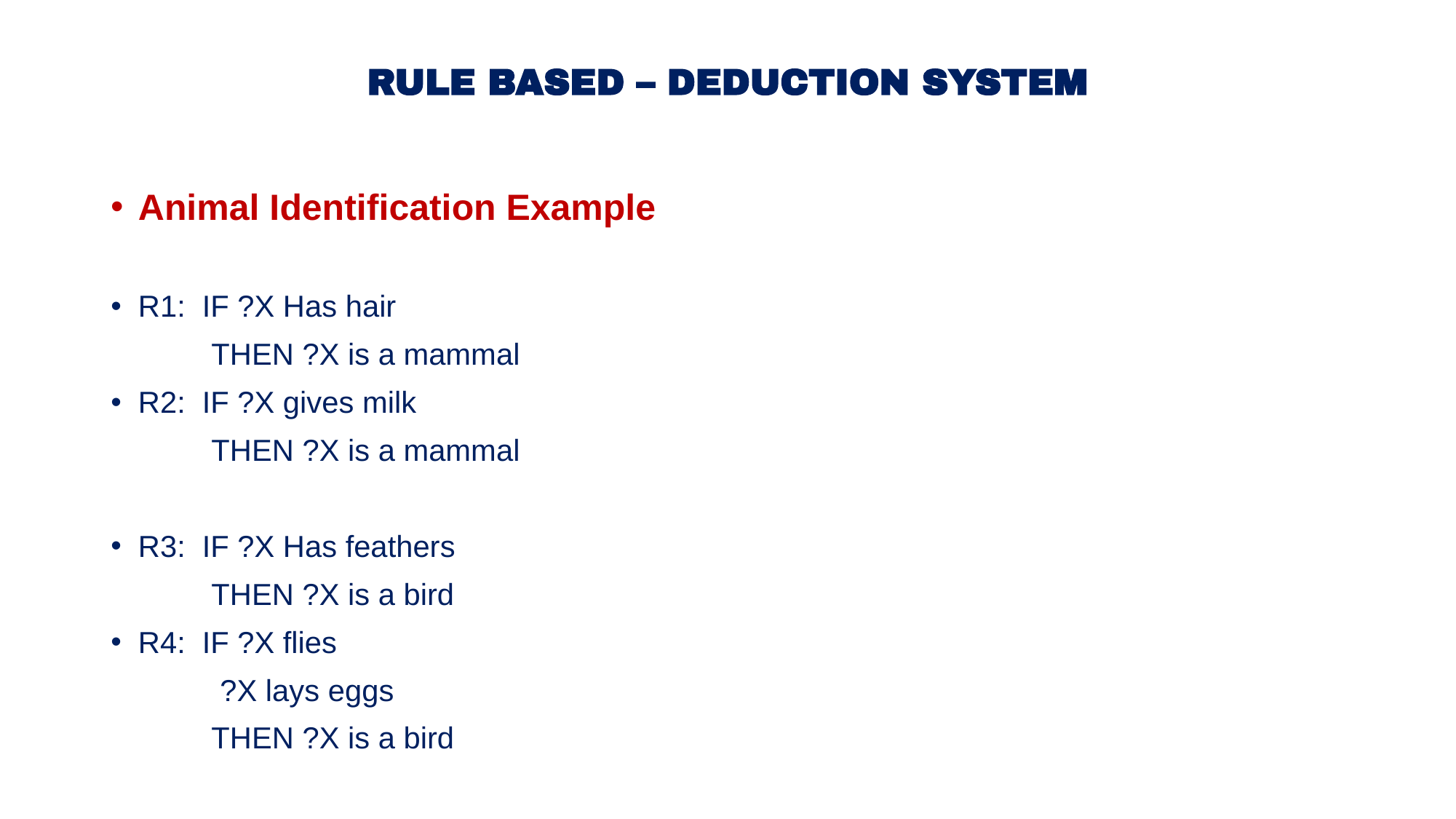

# RULE BASED – DEDUCTION SYSTEM
Animal Identification Example

R1:  IF ?X Has hair
            THEN ?X is a mammal
R2:  IF ?X gives milk
            THEN ?X is a mammal

R3:  IF ?X Has feathers
            THEN ?X is a bird
R4:  IF ?X flies
	?X lays eggs
            THEN ?X is a bird